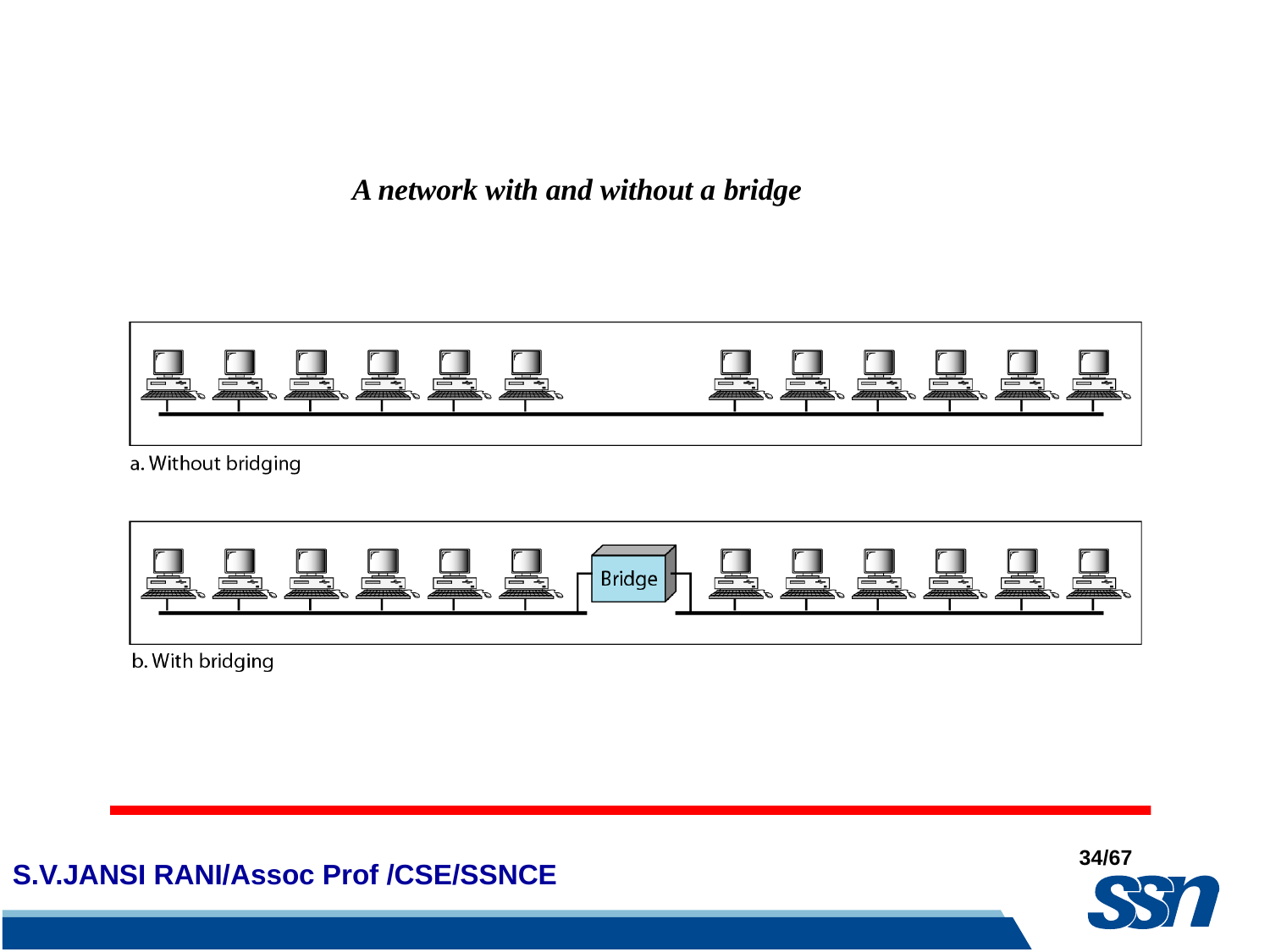

# A network with and without a bridge